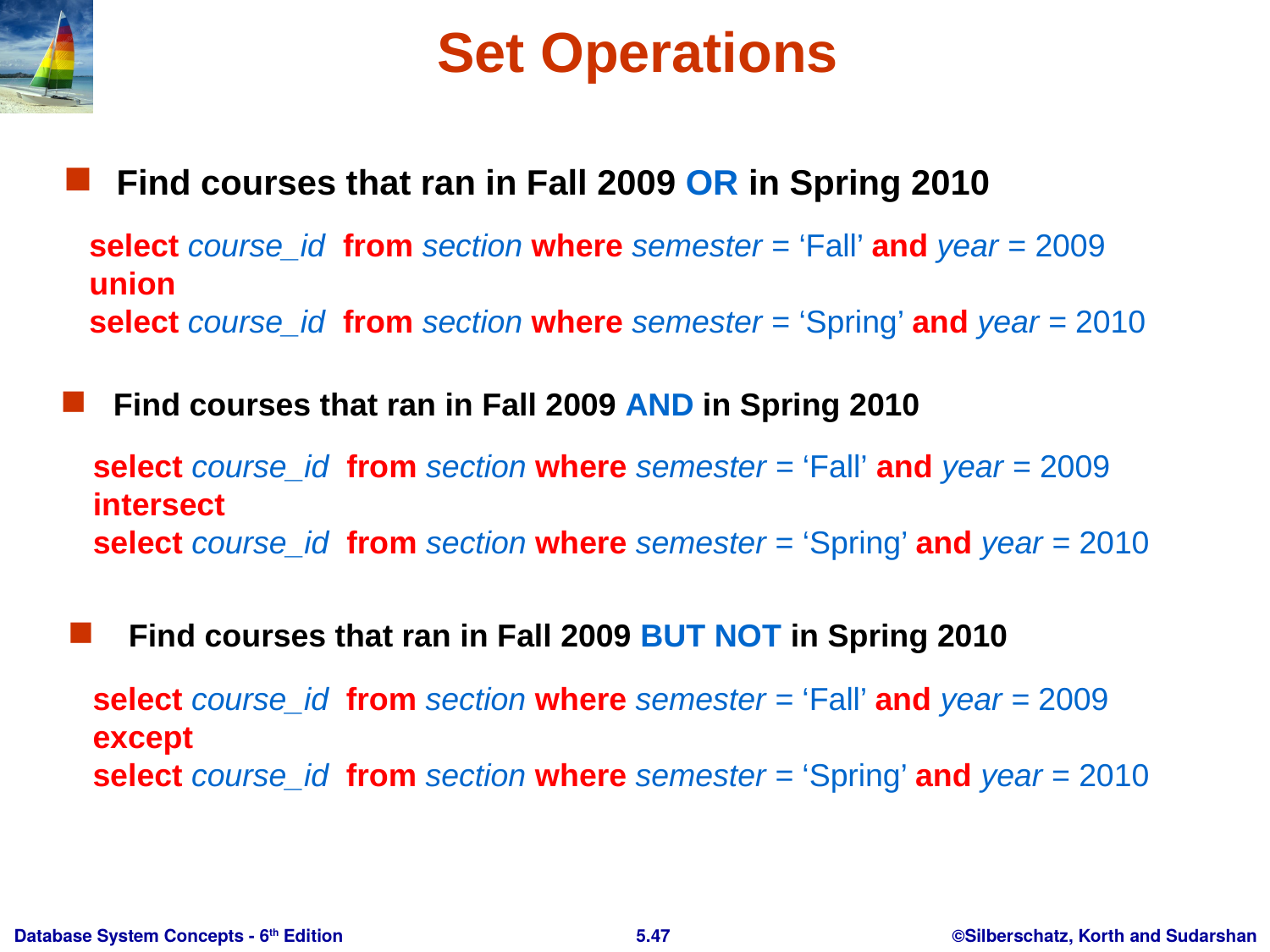

Set Operations
Find courses that ran in Fall 2009 OR in Spring 2010
select course_id  from section where semester = ‘Fall’ and year = 2009
union
select course_id  from section where semester = ‘Spring’ and year = 2010
  Find courses that ran in Fall 2009 AND in Spring 2010
select course_id  from section where semester = ‘Fall’ and year = 2009
intersect
select course_id  from section where semester = ‘Spring’ and year = 2010
   Find courses that ran in Fall 2009 BUT NOT in Spring 2010
select course_id  from section where semester = ‘Fall’ and year = 2009
except
select course_id  from section where semester = ‘Spring’ and year = 2010